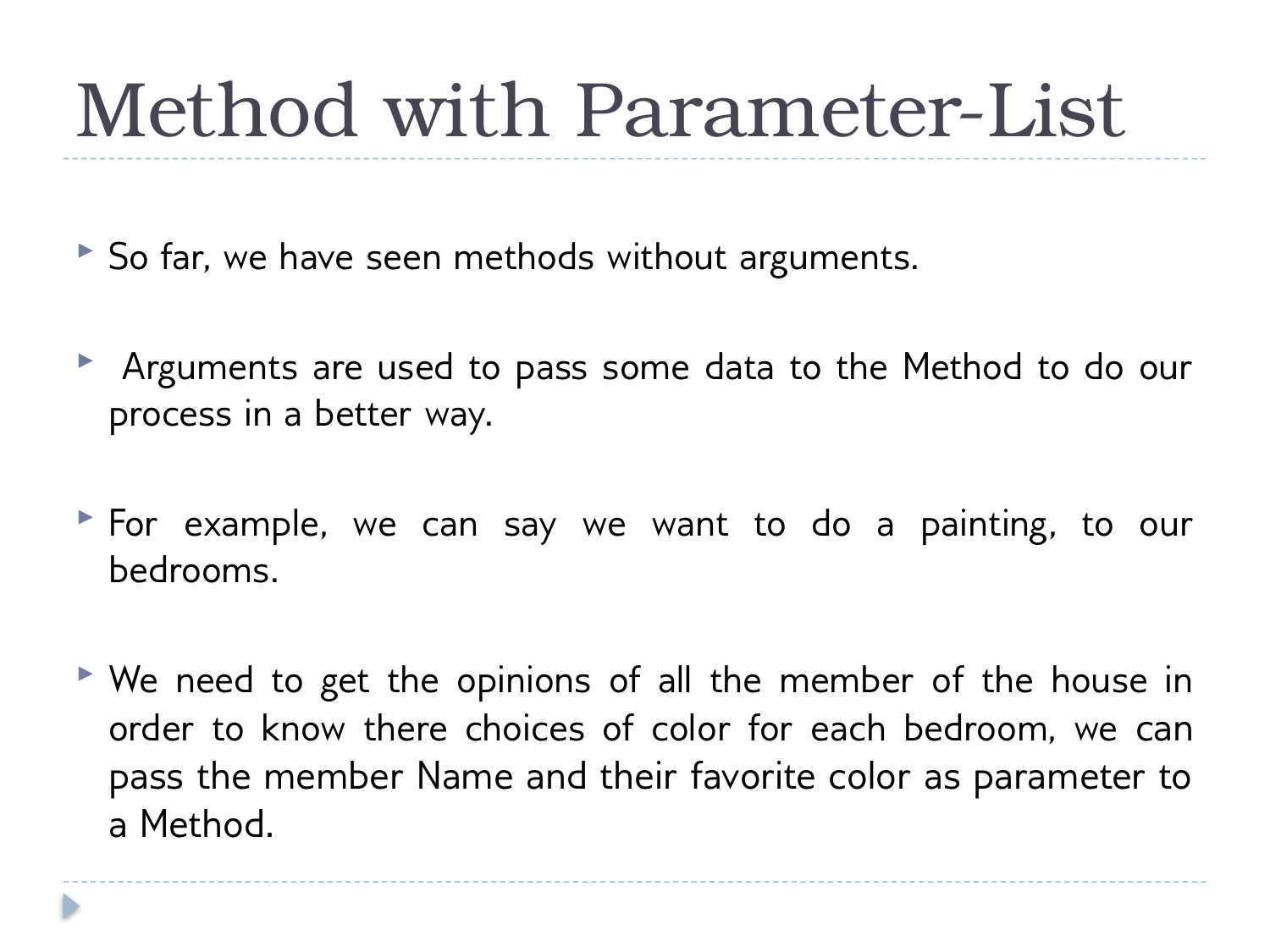

# Method with Parameter-List

So far, we have seen methods without arguments.

 Arguments are used to pass some data to the Method to do our process in a better way.

For example, we can say we want to do a painting, to our bedrooms.

We need to get the opinions of all the member of the house in order to know there choices of color for each bedroom, we can pass the member Name and their favorite color as parameter to a Method.